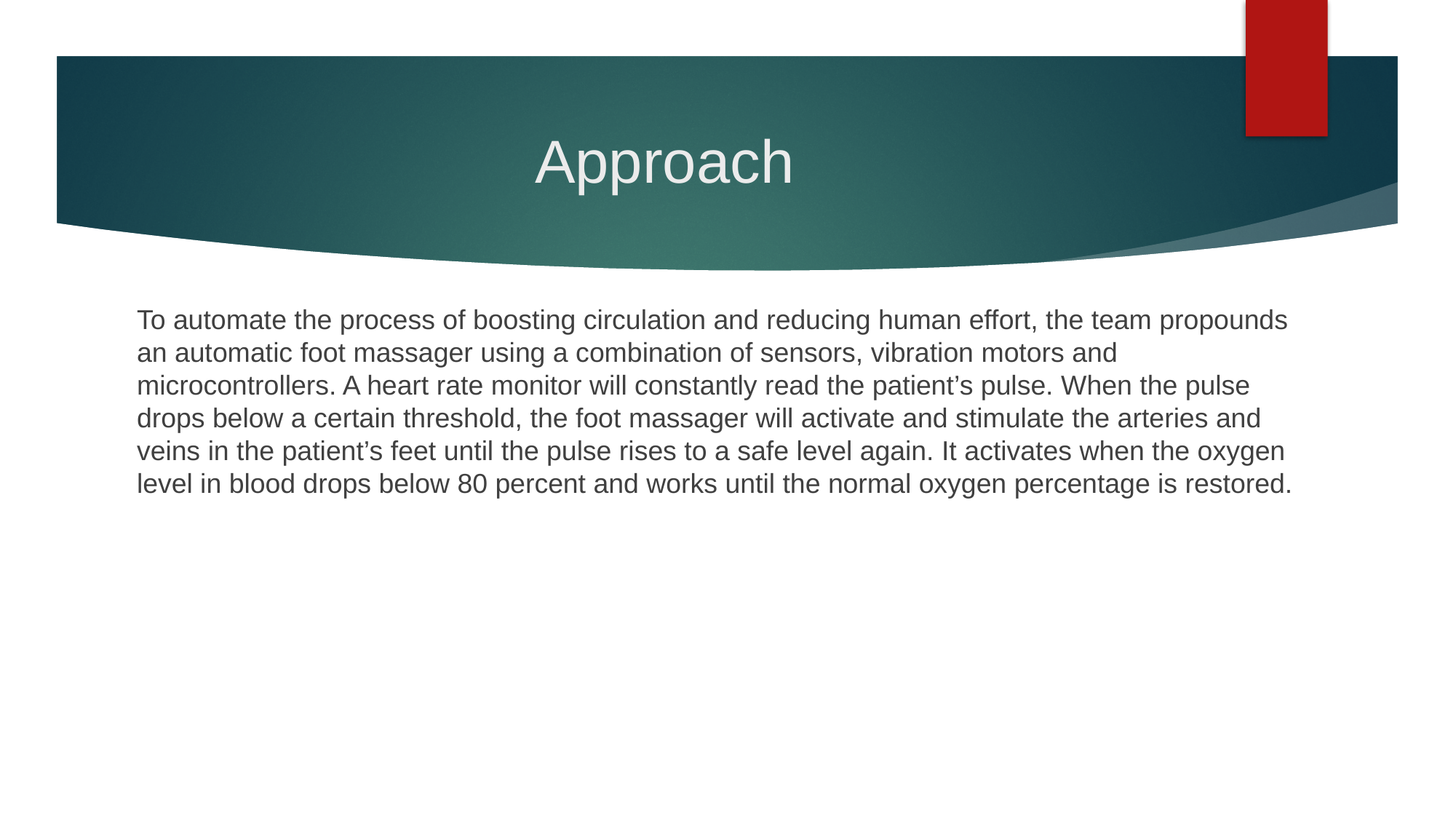

# Approach
To automate the process of boosting circulation and reducing human effort, the team propounds an automatic foot massager using a combination of sensors, vibration motors and microcontrollers. A heart rate monitor will constantly read the patient’s pulse. When the pulse drops below a certain threshold, the foot massager will activate and stimulate the arteries and veins in the patient’s feet until the pulse rises to a safe level again. It activates when the oxygen level in blood drops below 80 percent and works until the normal oxygen percentage is restored.